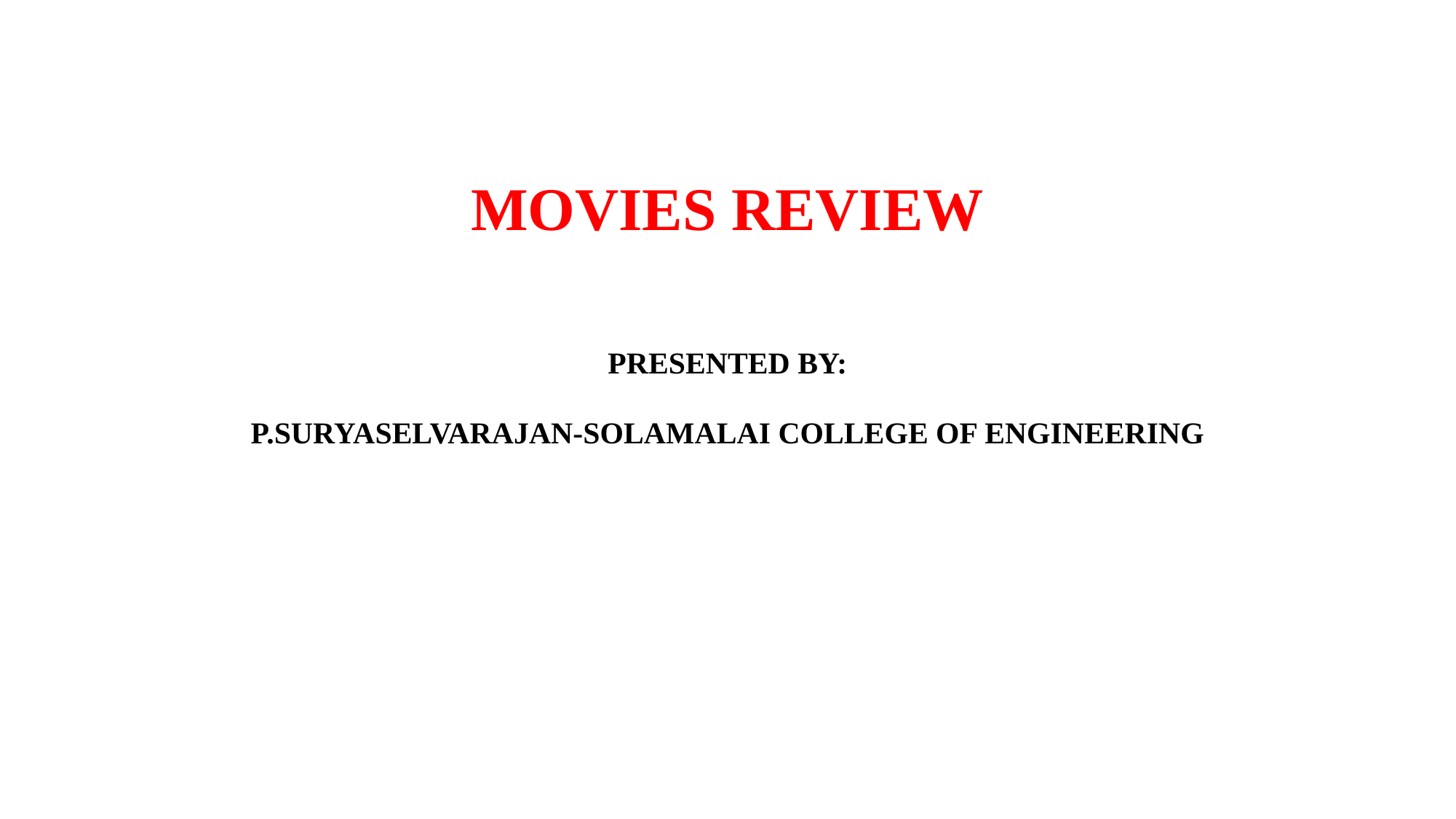

# MOVIES REVIEW
PRESENTED BY:
P.SURYASELVARAJAN-SOLAMALAI COLLEGE OF ENGINEERING